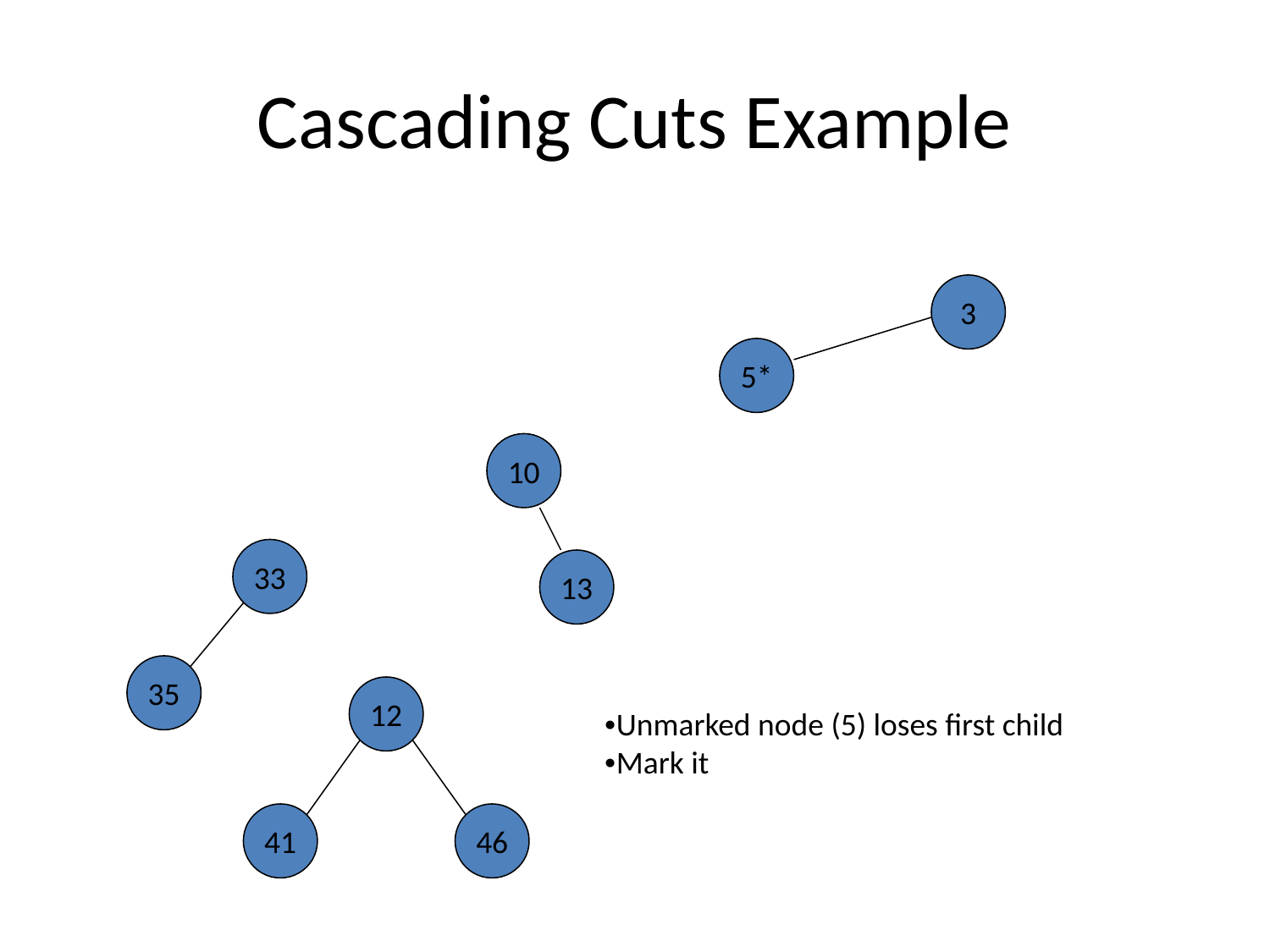

# Cascading Cuts Example
3

5*
10

33
13

35
12
Unmarked node (5) loses first child
Mark it

41
46